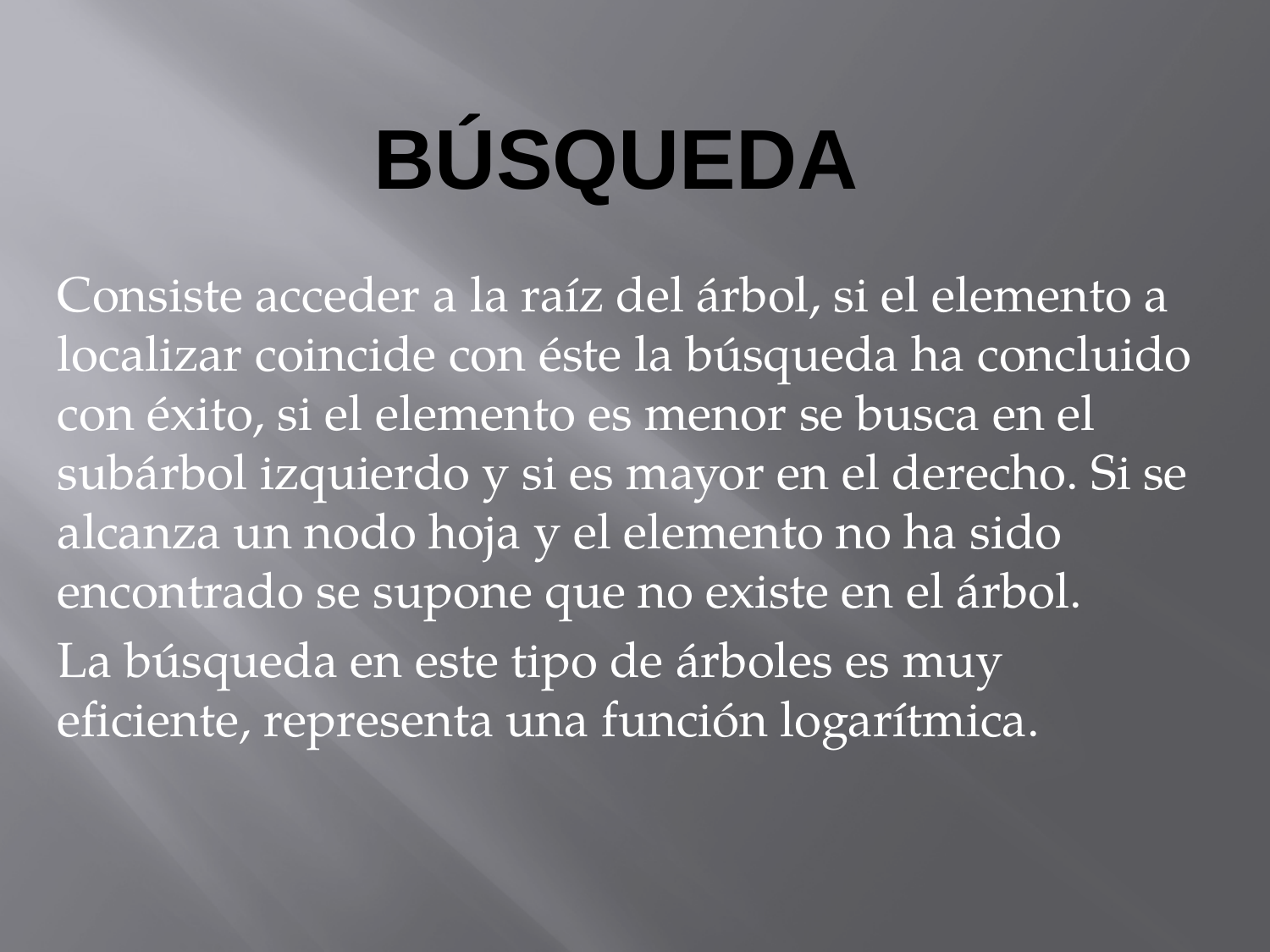

# Búsqueda
Consiste acceder a la raíz del árbol, si el elemento a localizar coincide con éste la búsqueda ha concluido con éxito, si el elemento es menor se busca en el subárbol izquierdo y si es mayor en el derecho. Si se alcanza un nodo hoja y el elemento no ha sido encontrado se supone que no existe en el árbol.
La búsqueda en este tipo de árboles es muy eficiente, representa una función logarítmica.